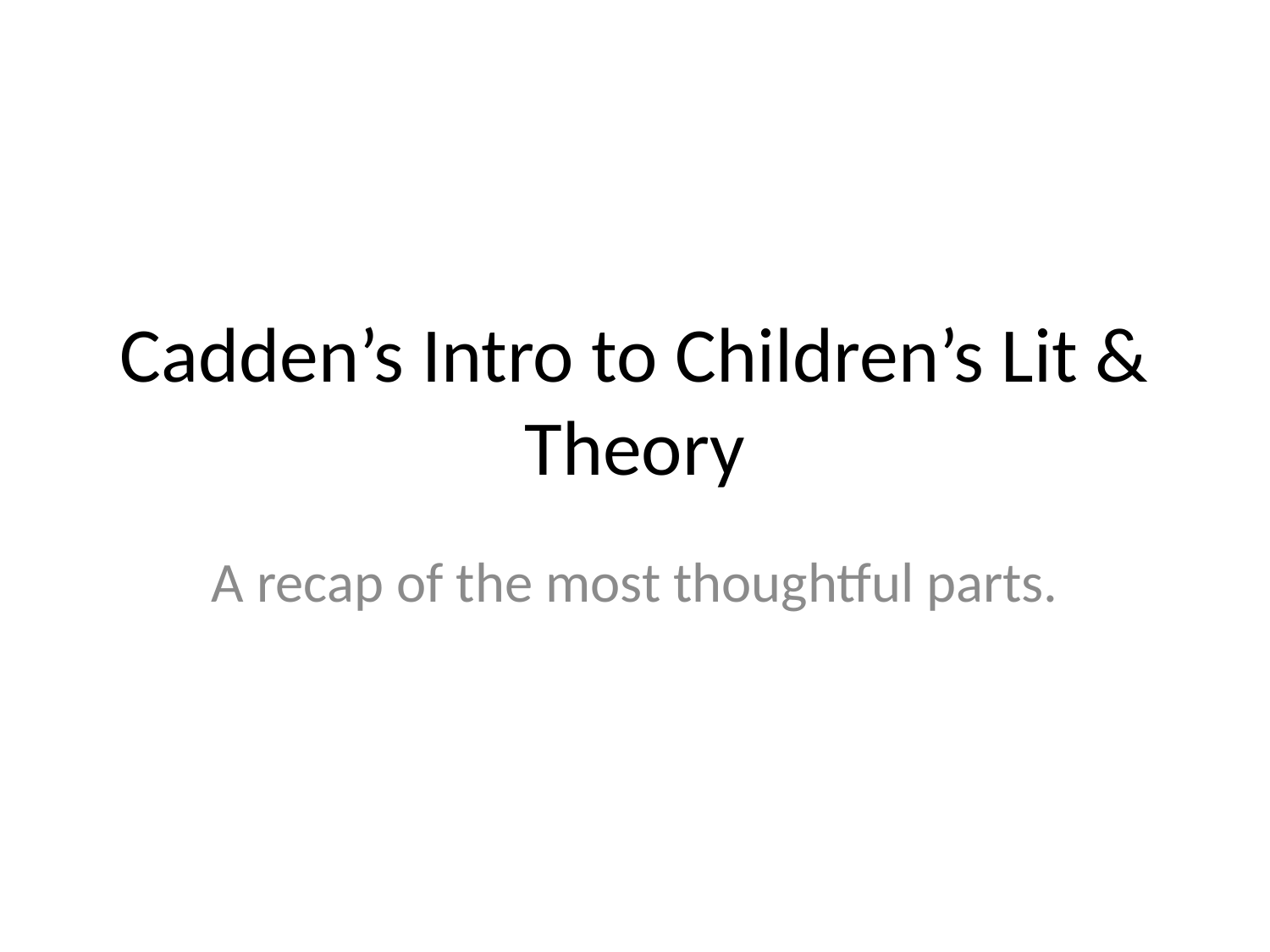

# Cadden’s Intro to Children’s Lit & Theory
A recap of the most thoughtful parts.